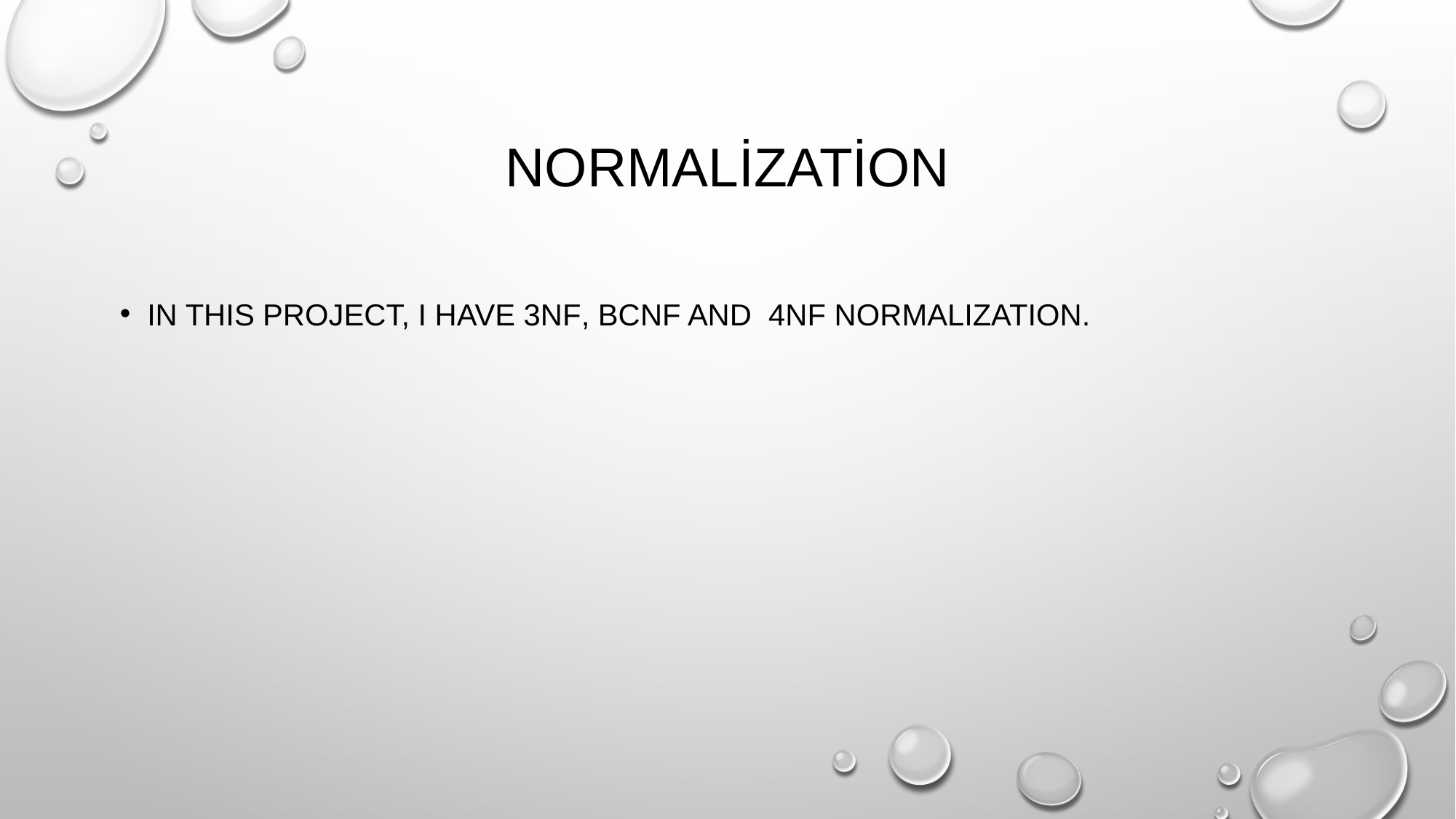

# Normalization
In this project, I have 3NF, BCNF and  4NF normalization.